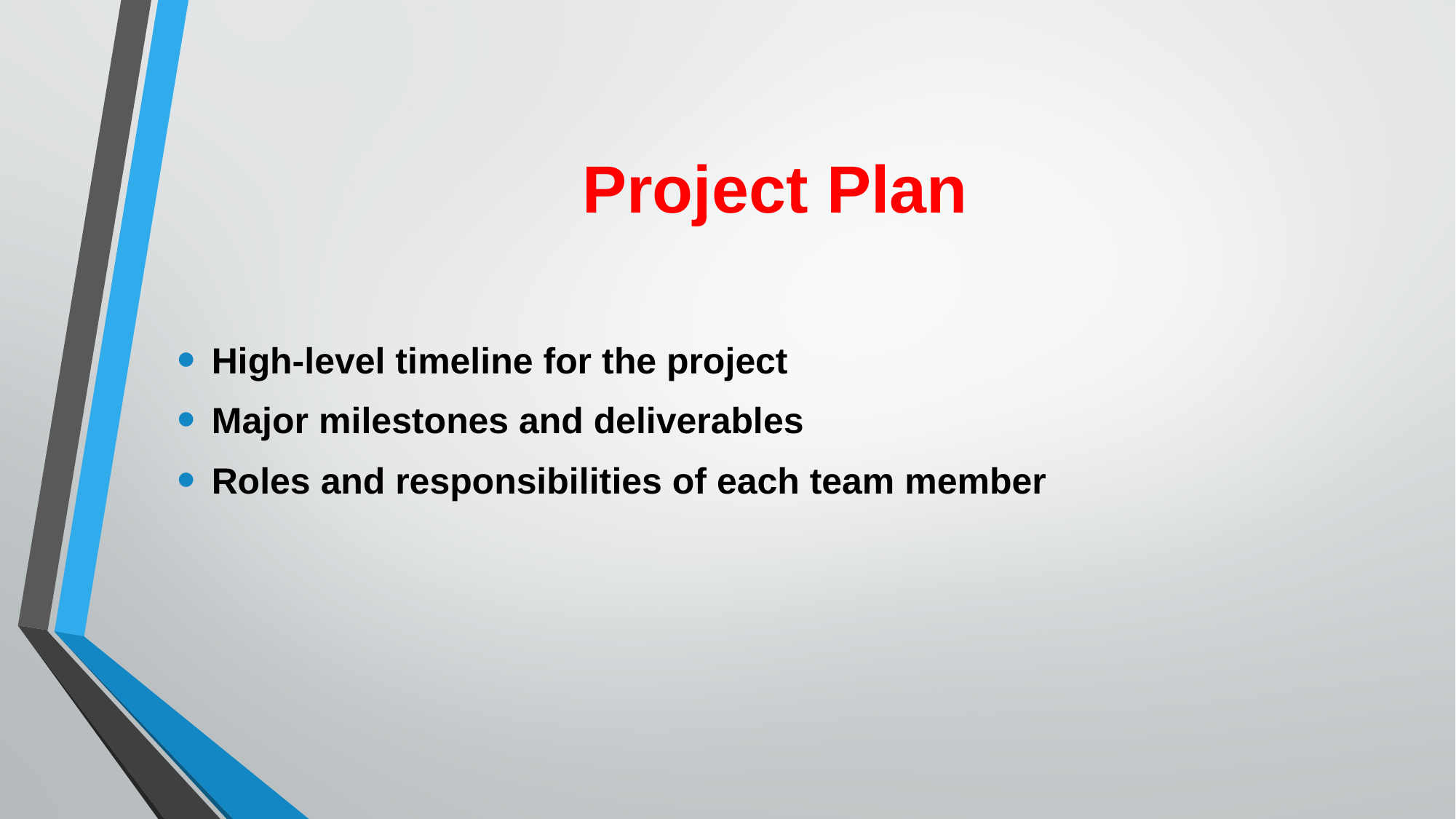

# Project Plan
High-level timeline for the project
Major milestones and deliverables
Roles and responsibilities of each team member